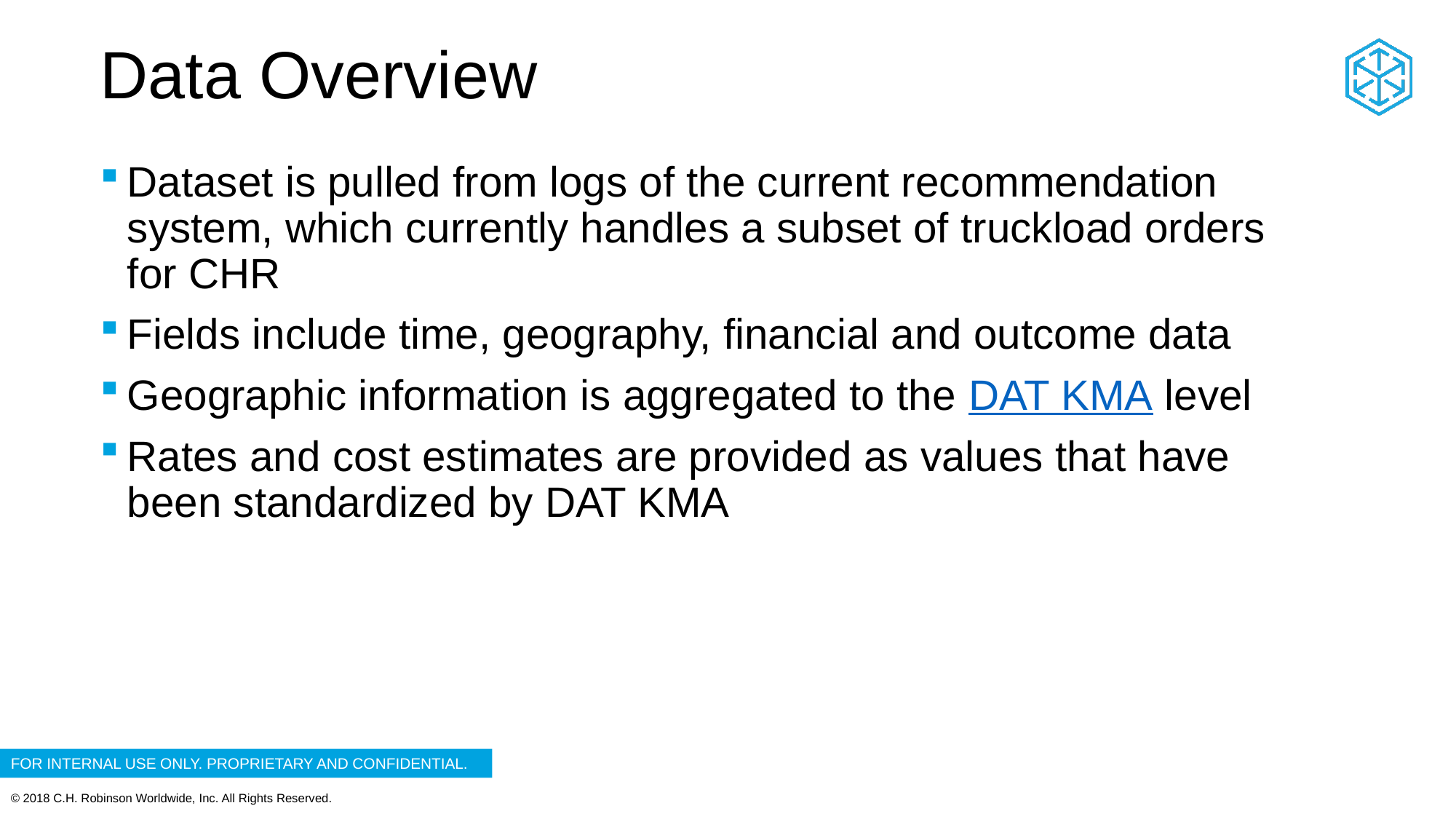

# Data Overview
Dataset is pulled from logs of the current recommendation system, which currently handles a subset of truckload orders for CHR
Fields include time, geography, financial and outcome data
Geographic information is aggregated to the DAT KMA level
Rates and cost estimates are provided as values that have been standardized by DAT KMA